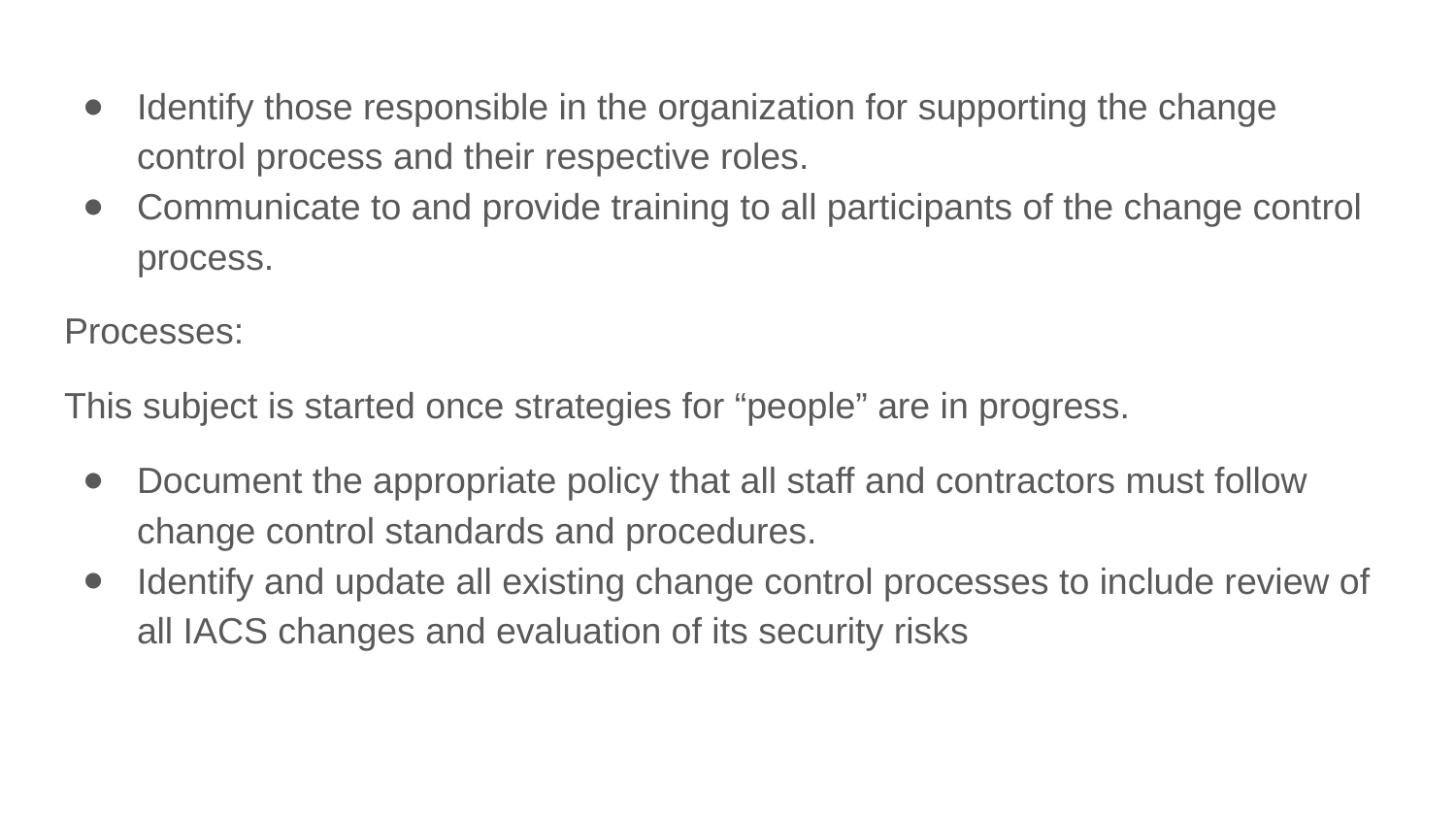

Identify those responsible in the organization for supporting the change control process and their respective roles.
Communicate to and provide training to all participants of the change control process.
Processes:
This subject is started once strategies for “people” are in progress.
Document the appropriate policy that all staff and contractors must follow change control standards and procedures.
Identify and update all existing change control processes to include review of all IACS changes and evaluation of its security risks